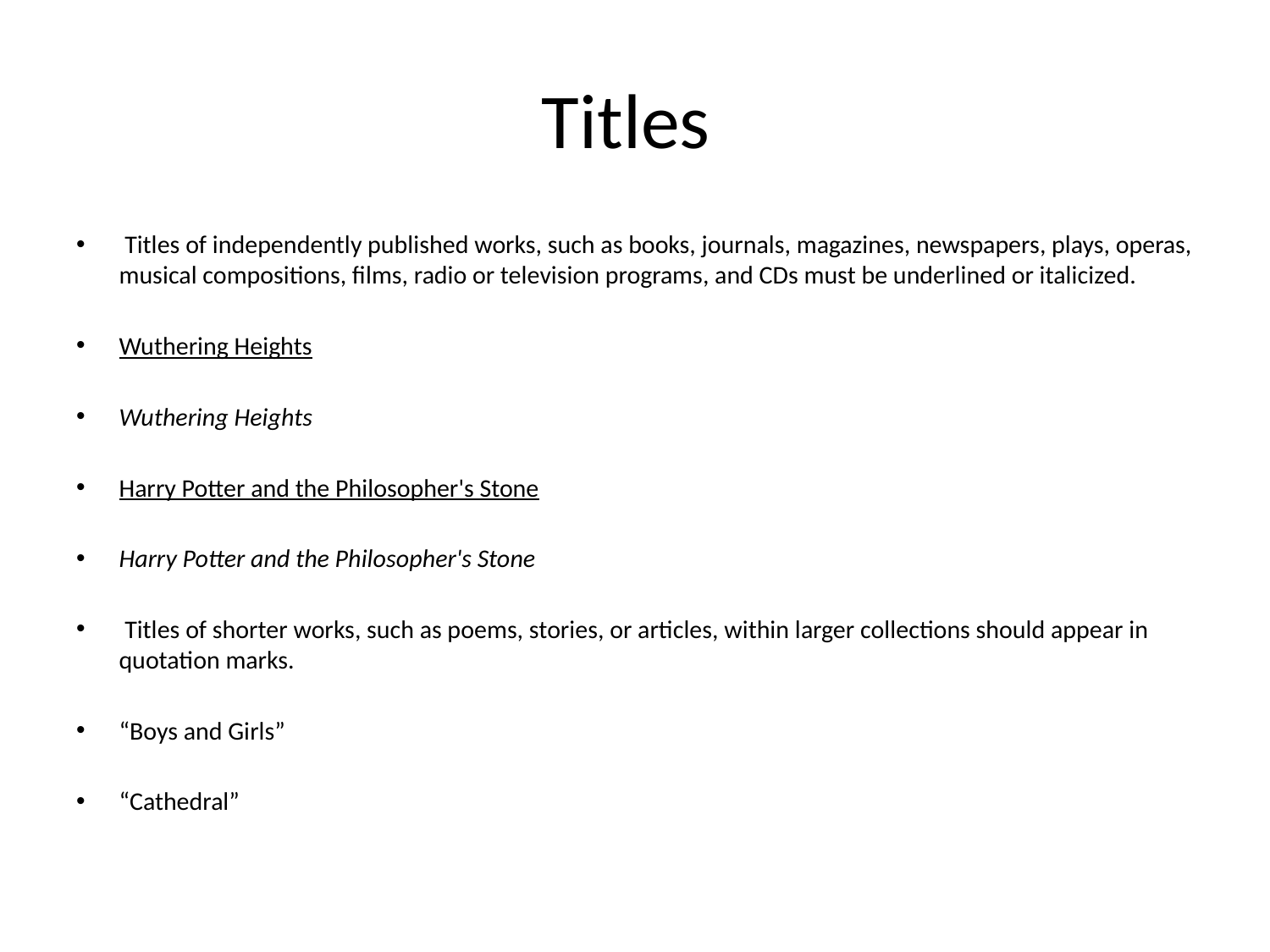

# Titles
 Titles of independently published works, such as books, journals, magazines, newspapers, plays, operas, musical compositions, films, radio or television programs, and CDs must be underlined or italicized.

Wuthering Heights

Wuthering Heights

Harry Potter and the Philosopher's Stone

Harry Potter and the Philosopher's Stone

 Titles of shorter works, such as poems, stories, or articles, within larger collections should appear in quotation marks.

“Boys and Girls”

“Cathedral”